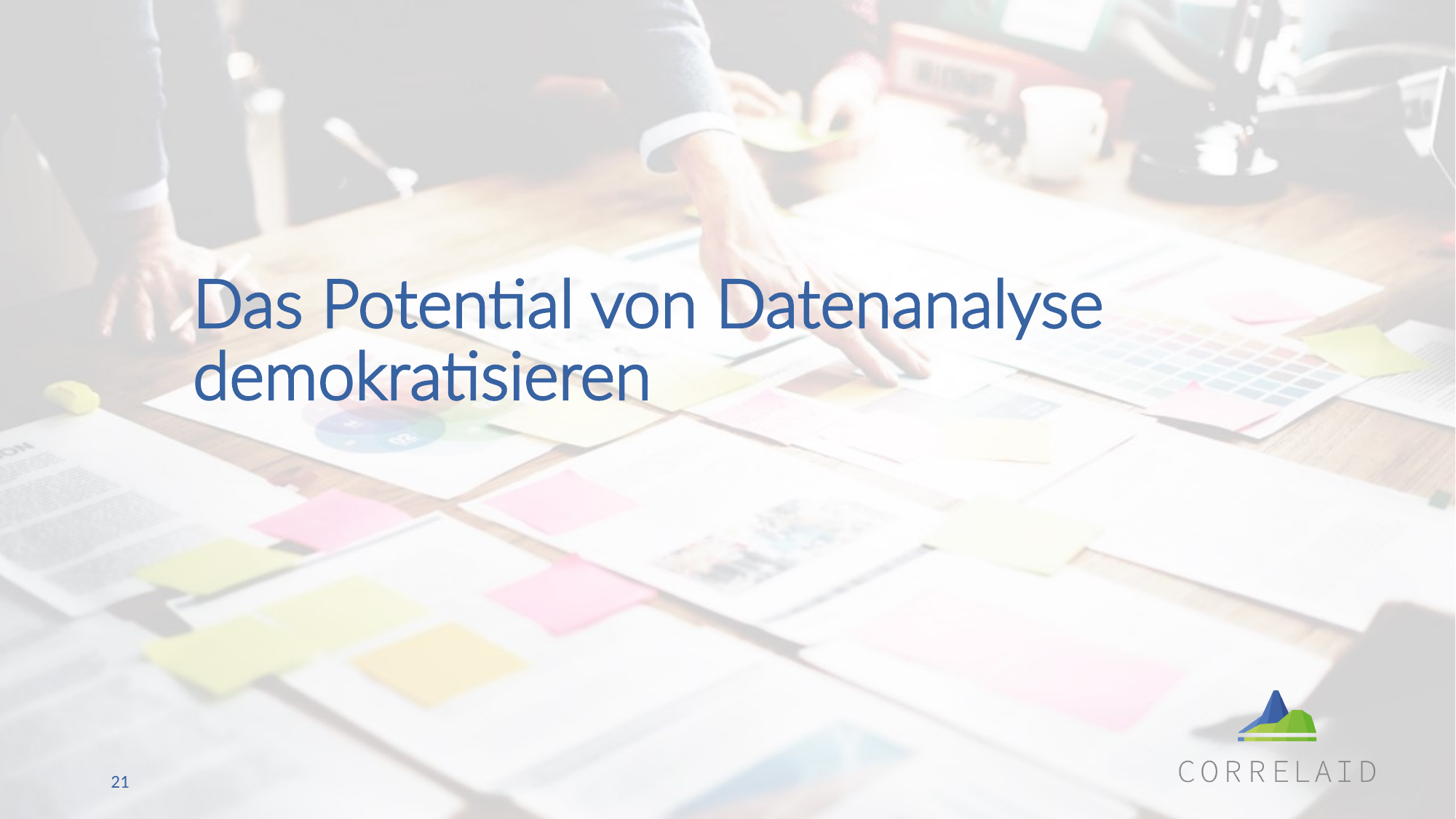

# Das Potential von Datenanalyse demokratisieren
21